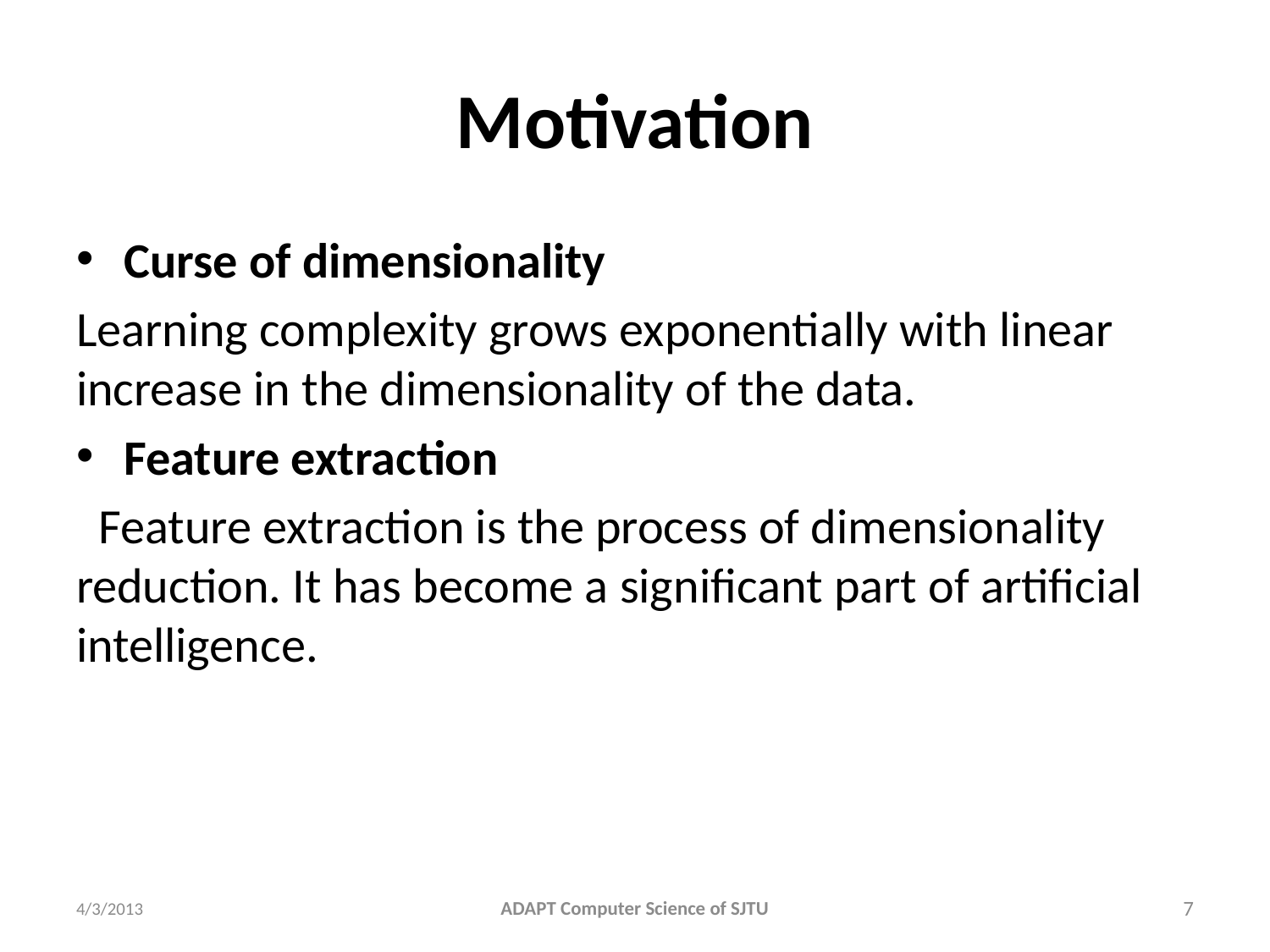

# Motivation
Curse of dimensionality
Learning complexity grows exponentially with linear increase in the dimensionality of the data.
Feature extraction
  Feature extraction is the process of dimensionality reduction. It has become a significant part of artificial intelligence.
4/3/2013
ADAPT Computer Science of SJTU
7